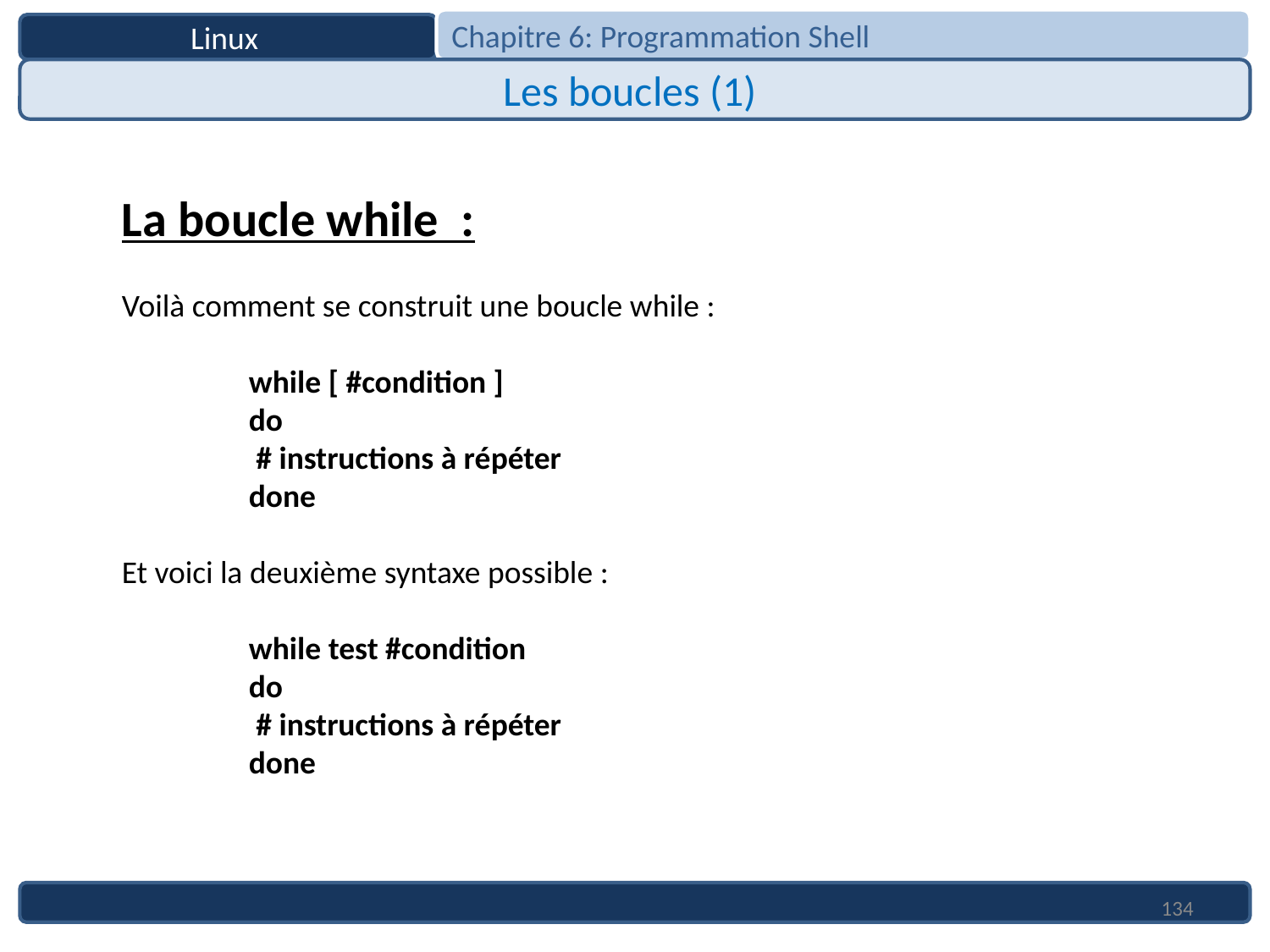

Chapitre 6: Programmation Shell
Linux
Les boucles (1)
La boucle while  :
 
Voilà comment se construit une boucle while :

	while [ #condition ]
	do
 	 # instructions à répéter
	done
Et voici la deuxième syntaxe possible :

	while test #condition 
	do
 	 # instructions à répéter
	done
134